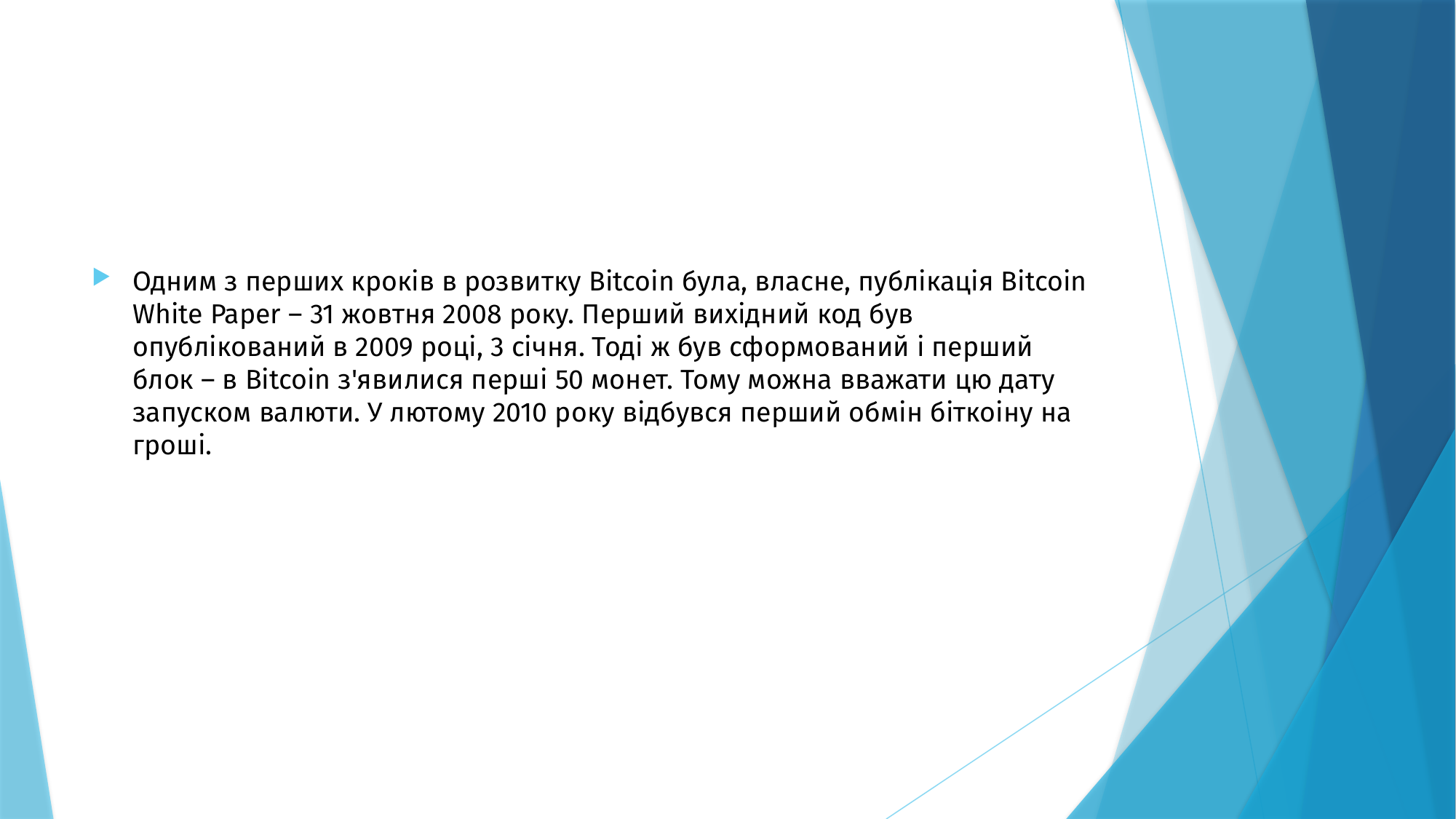

#
Одним з перших кроків в розвитку Bitcoin була, власне, публікація Bitcoin White Paper – 31 жовтня 2008 року. Перший вихідний код був опублікований в 2009 році, 3 січня. Тоді ж був сформований і перший блок – в Bitcoin з'явилися перші 50 монет. Тому можна вважати цю дату запуском валюти. У лютому 2010 року відбувся перший обмін біткоіну на гроші.